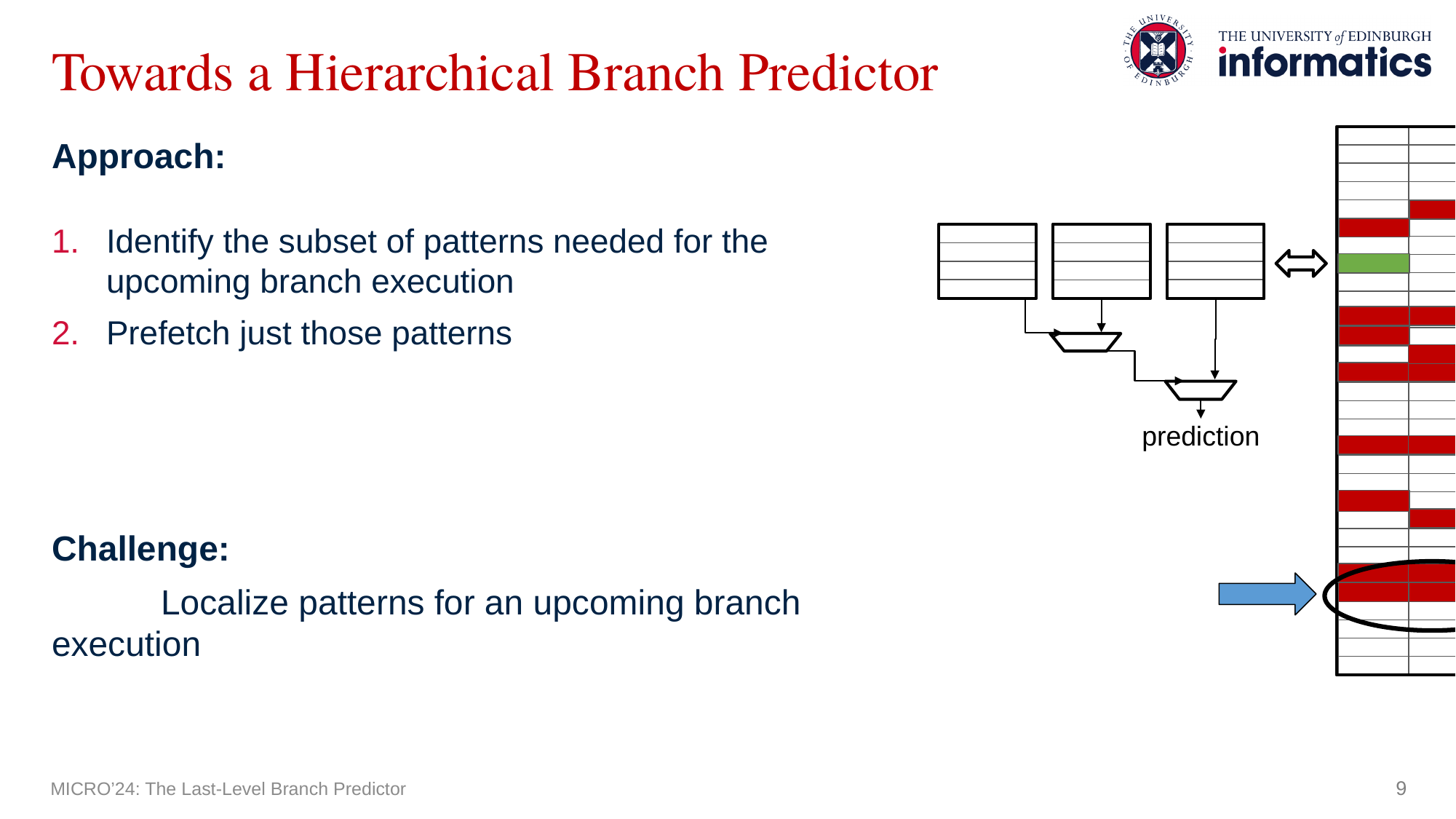

# Towards a Hierarchical Branch Predictor

Approach:

Identify the subset of patterns needed for the upcoming branch execution
Prefetch just those patterns

Challenge:
	Localize patterns for an upcoming branch execution

prediction

MICRO’24: The Last-Level Branch Predictor
9